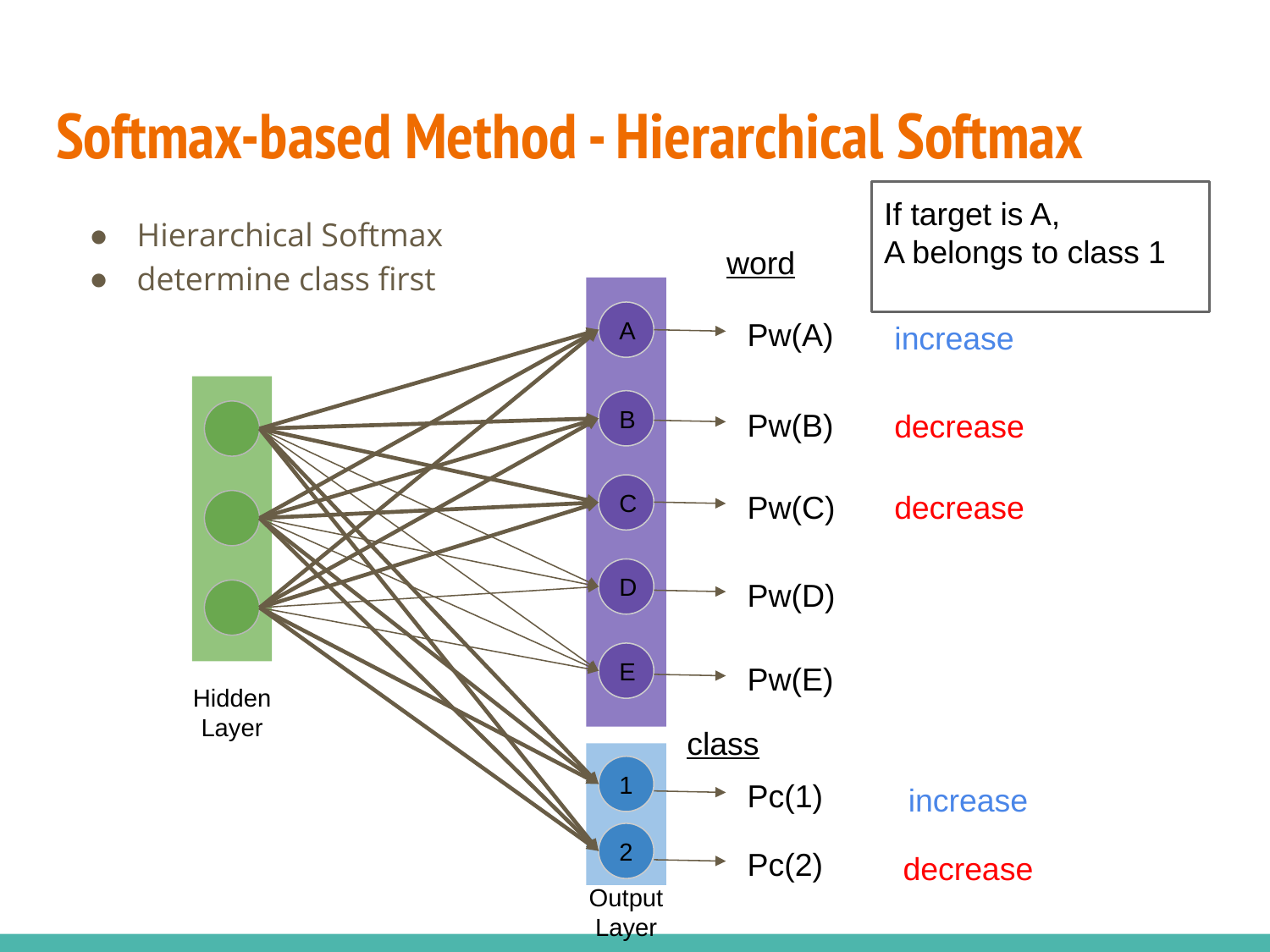

# Softmax-based Method - Hierarchical Softmax
If target is A,
A belongs to class 1
Hierarchical Softmax
determine class first

word

A
Pw(A)
increase

B
Pw(B)
decrease

Pw(C)
decrease
C

D
Pw(D)

E
Pw(E)
Hidden Layer
class

1
Pc(1)
increase
2
Pc(2)
decrease
Output
Layer